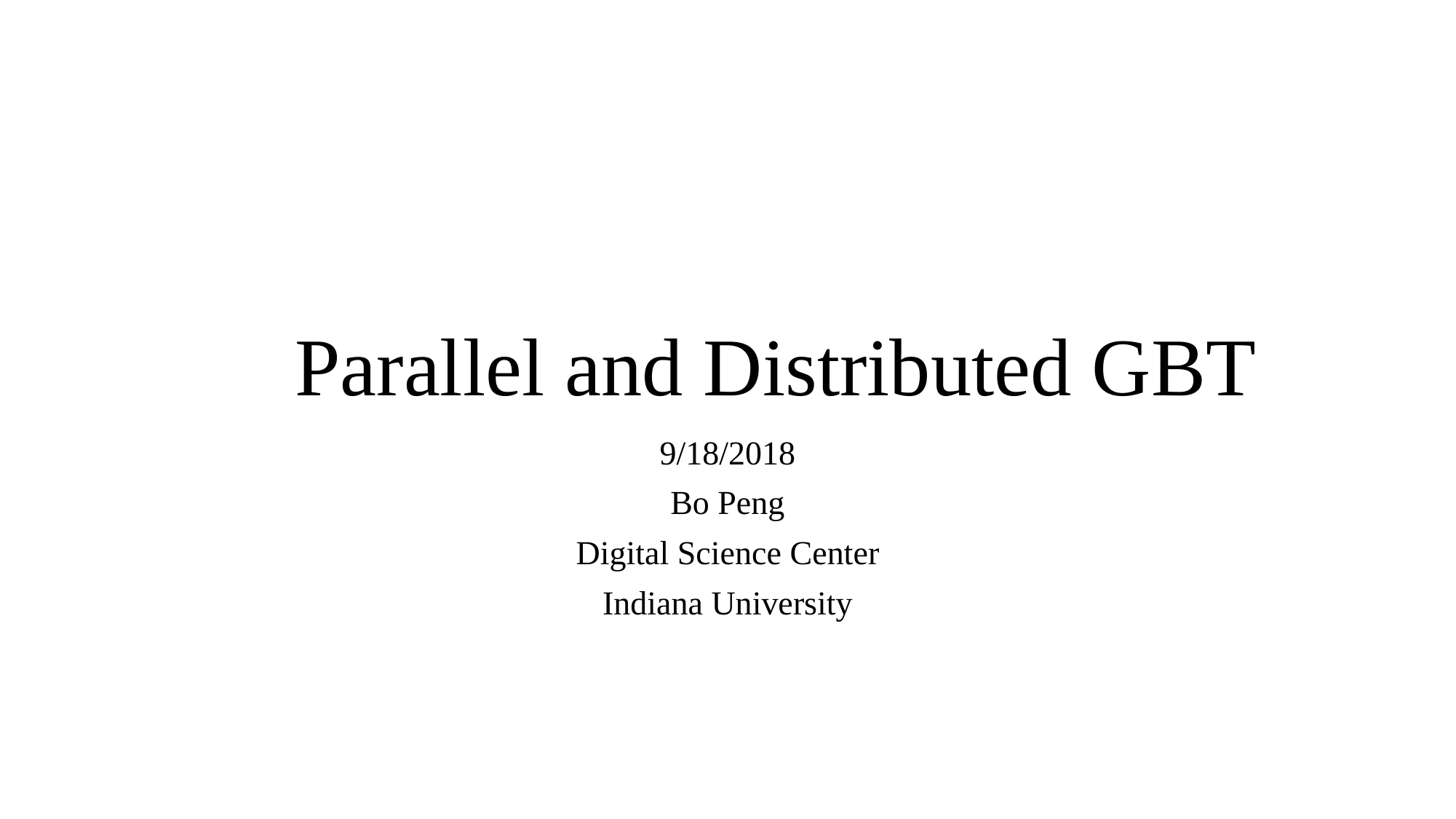

# Parallel and Distributed GBT
9/18/2018
Bo Peng
Digital Science Center
Indiana University